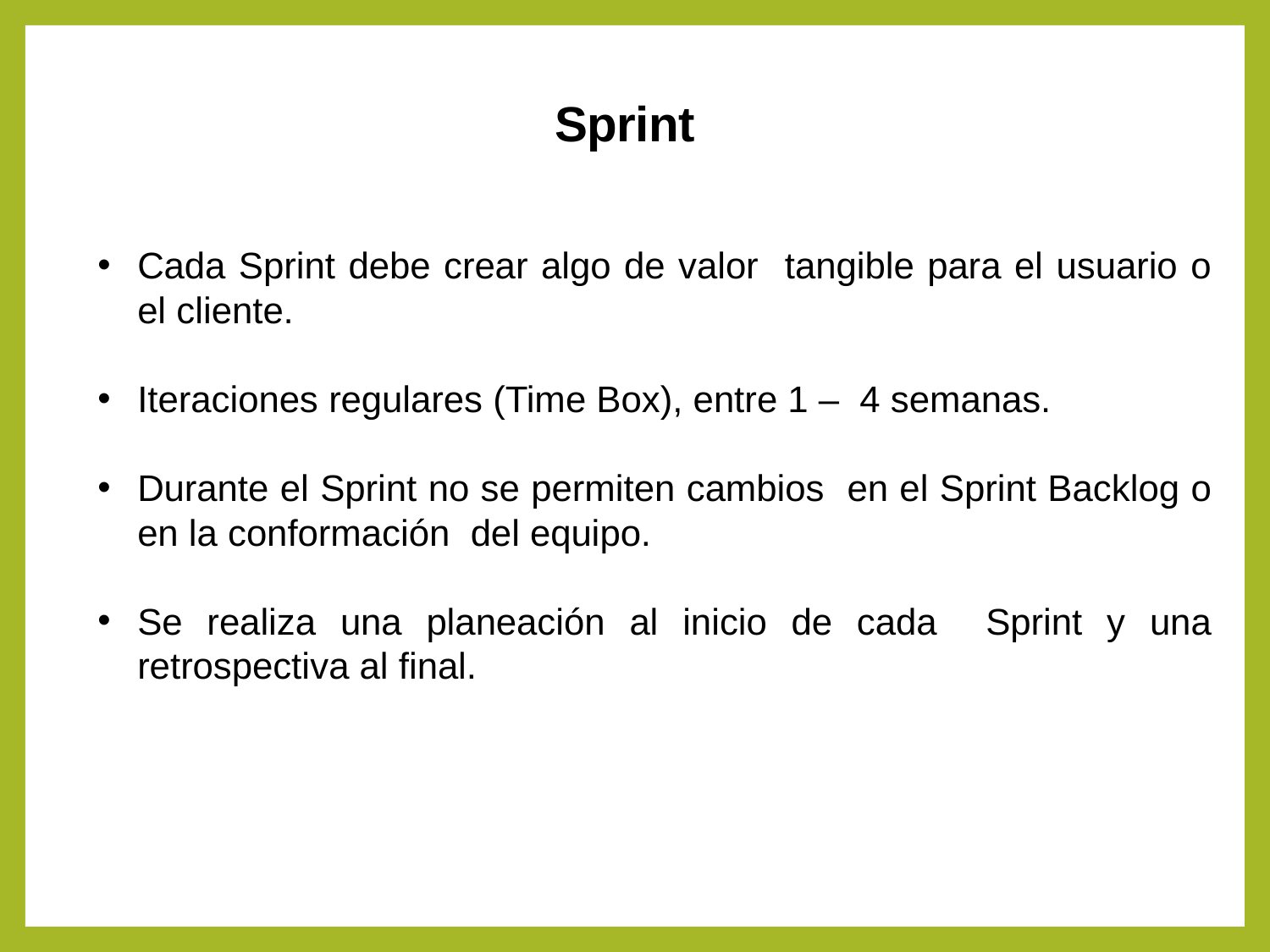

Sprint
Cada Sprint debe crear algo de valor  tangible para el usuario o el cliente.

Iteraciones regulares (Time Box), entre 1 –  4 semanas.

Durante el Sprint no se permiten cambios  en el Sprint Backlog o en la conformación  del equipo.

Se realiza una planeación al inicio de cada  Sprint y una retrospectiva al final.